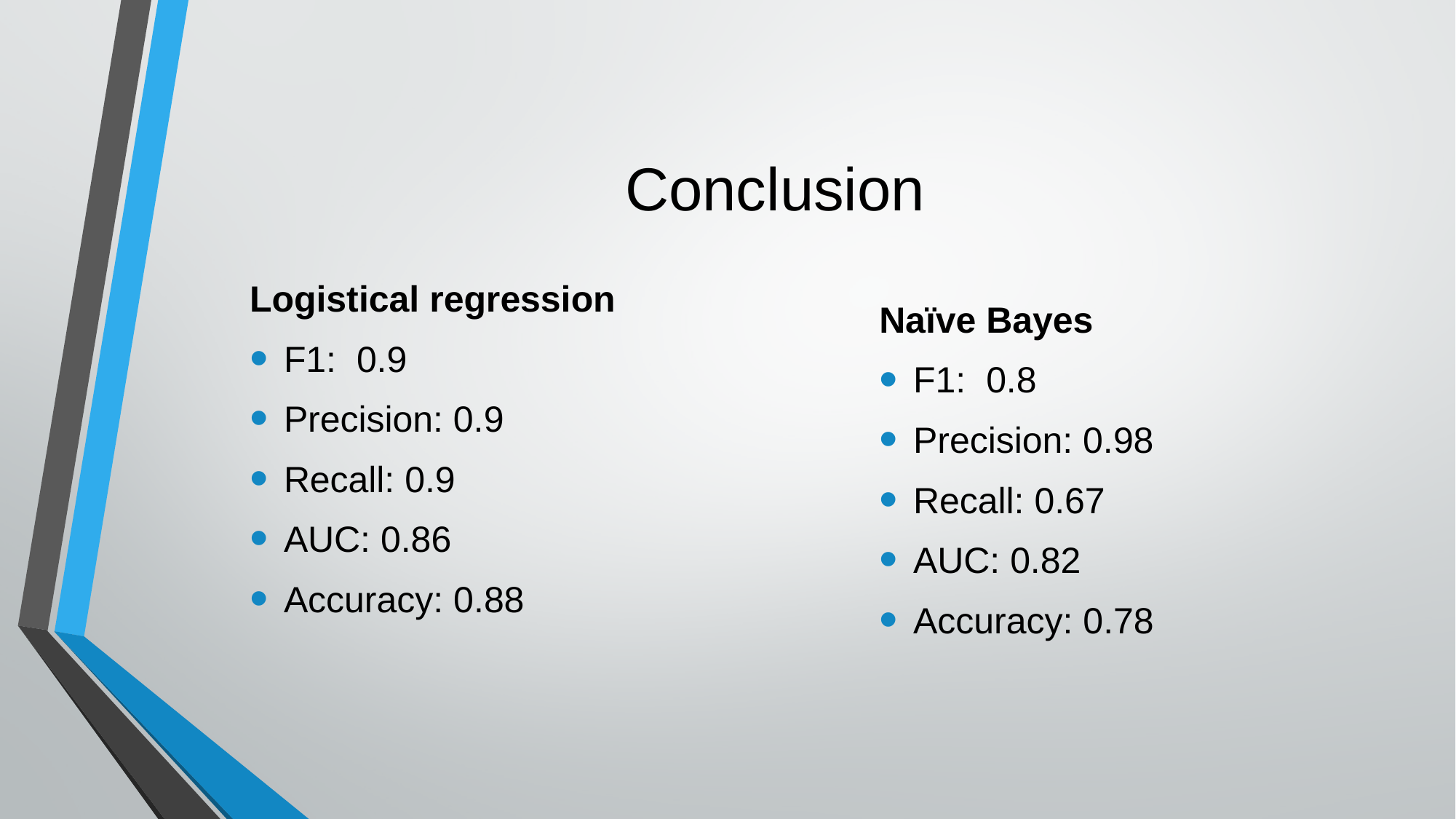

# Conclusion
Logistical regression
F1:  0.9
Precision: 0.9
Recall: 0.9
AUC: 0.86
Accuracy: 0.88

Naïve Bayes
F1:  0.8
Precision: 0.98
Recall: 0.67
AUC: 0.82
Accuracy: 0.78